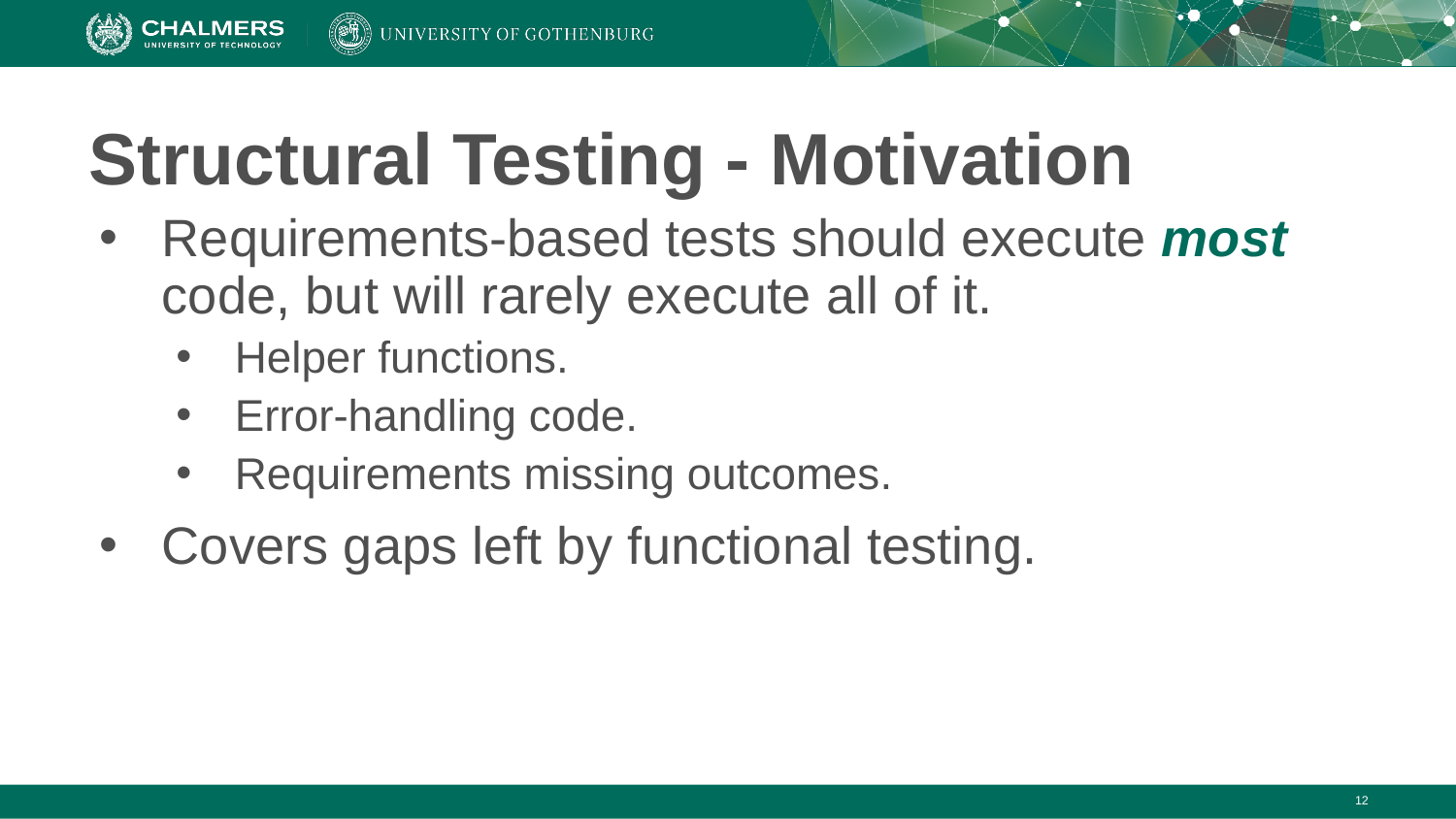

# Structural Testing - Motivation
Requirements-based tests should execute most code, but will rarely execute all of it.
Helper functions.
Error-handling code.
Requirements missing outcomes.
Covers gaps left by functional testing.
12